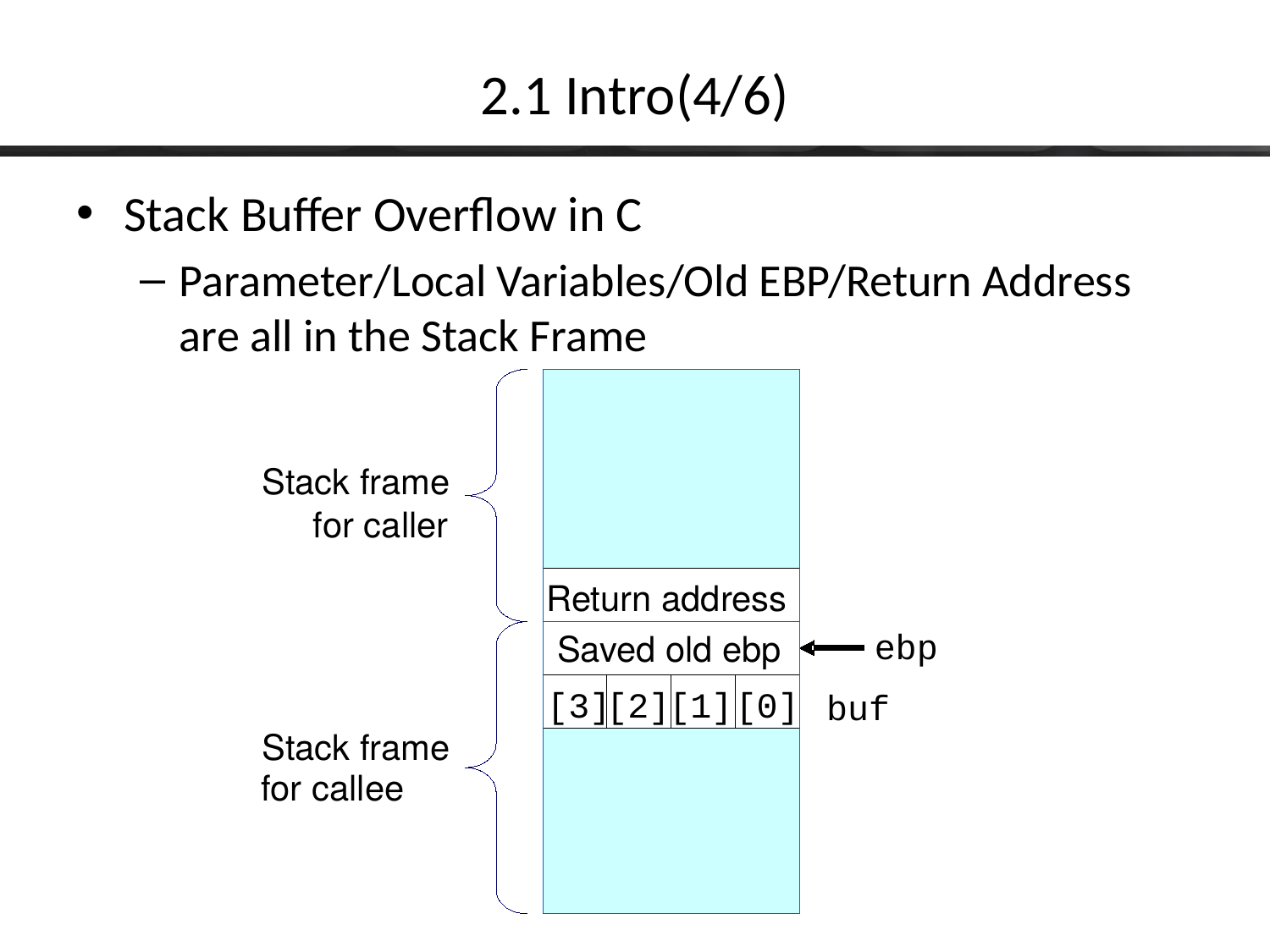

# 2.1 Intro(4/6)
Stack Buffer Overflow in C
Parameter/Local Variables/Old EBP/Return Address are all in the Stack Frame

Stack frame
for caller

Return address

ebp
Saved old ebp

[3]
[2]
[1]
[0]
buf
Stack frame

for callee

36